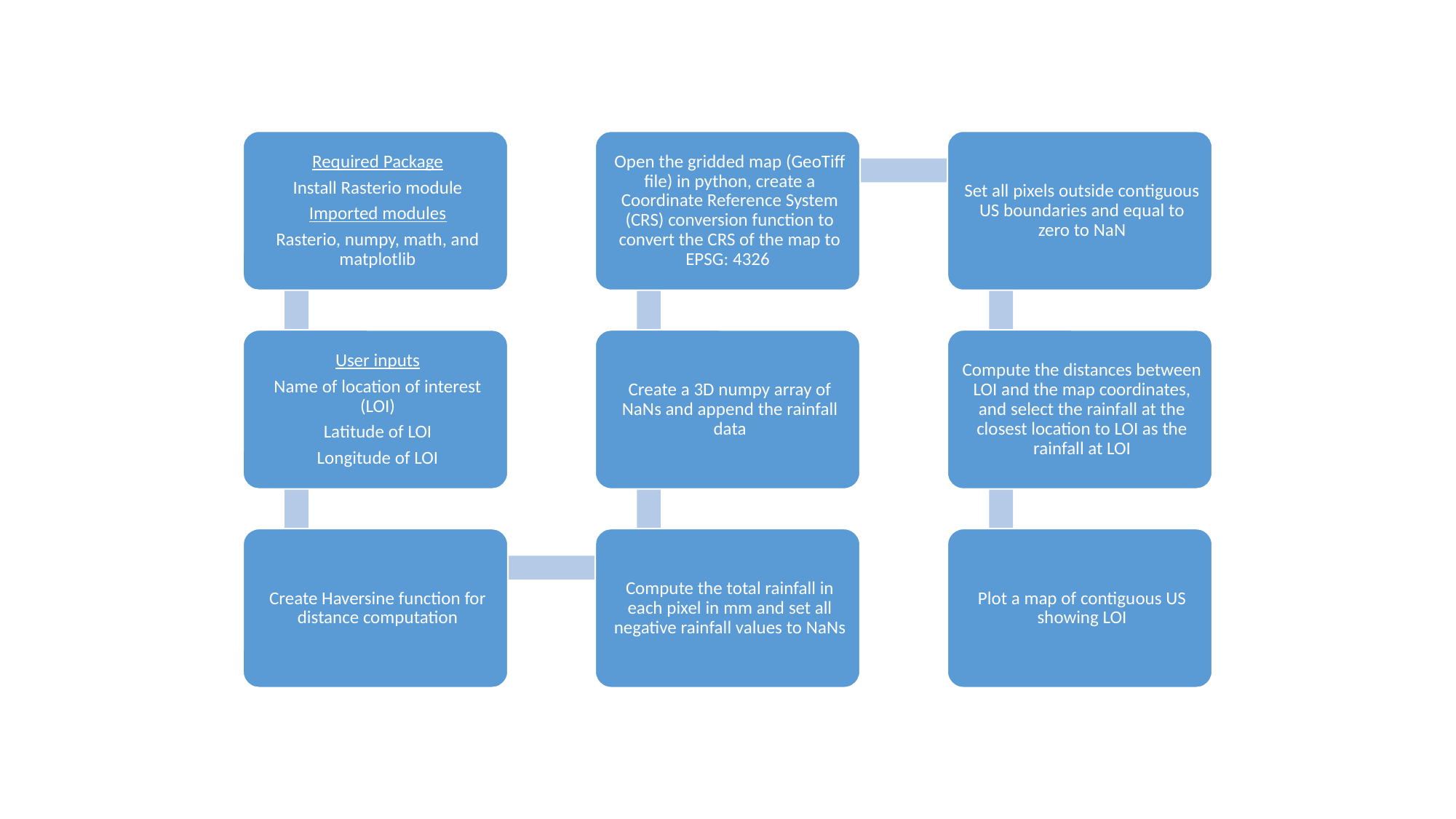

Required Package
Install Rasterio module
Imported modules
Rasterio, numpy, math, and matplotlib
User inputs
Name of location of interest (LOI)
Latitude of LOI
Longitude of LOI
Create Haversine function for distance computation
Compute the total rainfall in each pixel in mm and set all negative rainfall values to NaNs
Create a 3D numpy array of NaNs and append the rainfall data
Open the gridded map (GeoTiff file) in python, create a Coordinate Reference System (CRS) conversion function to convert the CRS of the map to EPSG: 4326
Set all pixels outside contiguous US boundaries and equal to zero to NaN
Compute the distances between LOI and the map coordinates, and select the rainfall at the closest location to LOI as the rainfall at LOI
Plot a map of contiguous US showing LOI